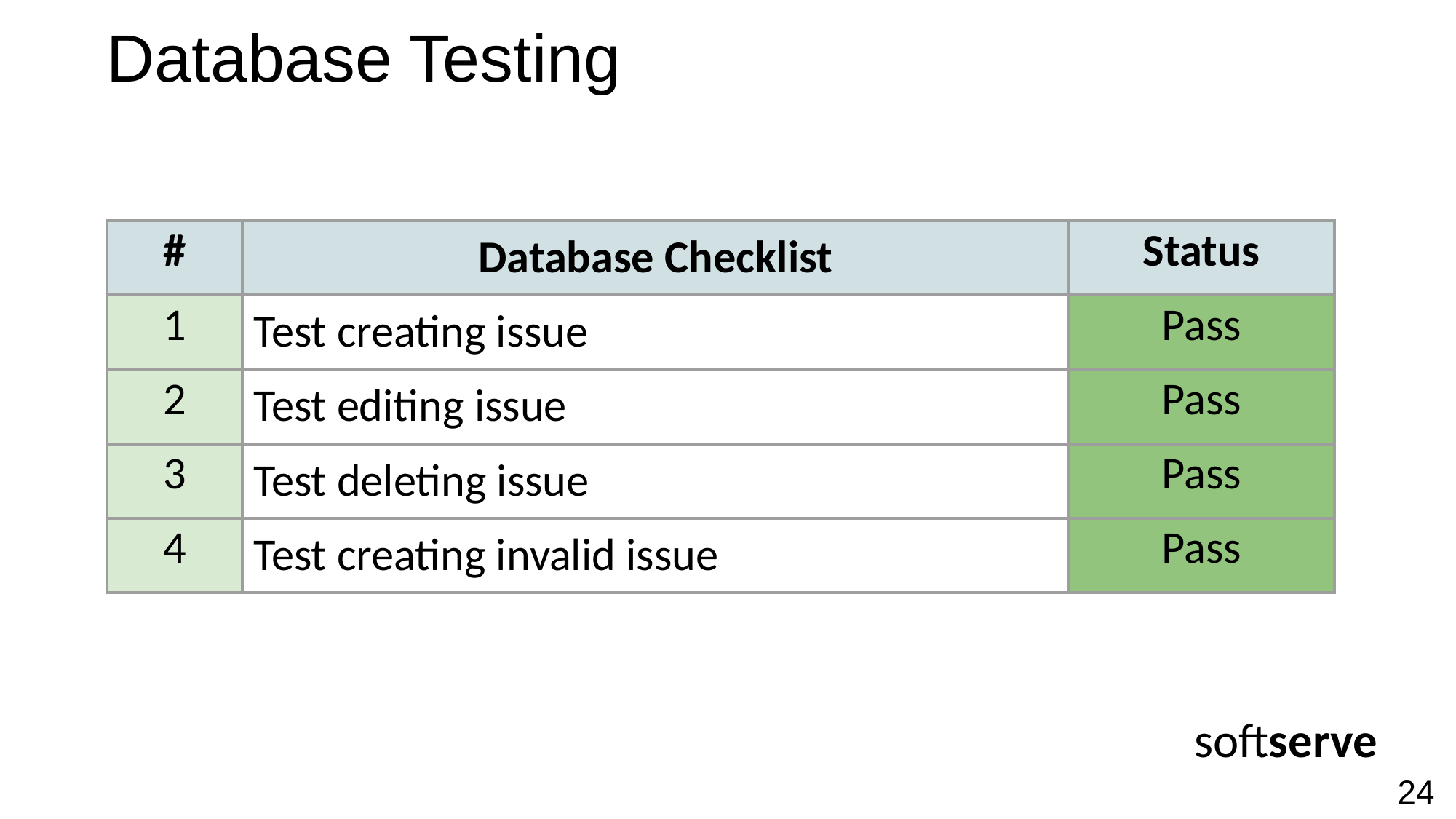

# Database Testing
| # | Database Checklist | Status |
| --- | --- | --- |
| 1 | Test creating issue | Pass |
| 2 | Test editing issue | Pass |
| 3 | Test deleting issue | Pass |
| 4 | Test creating invalid issue | Pass |
softserve
24